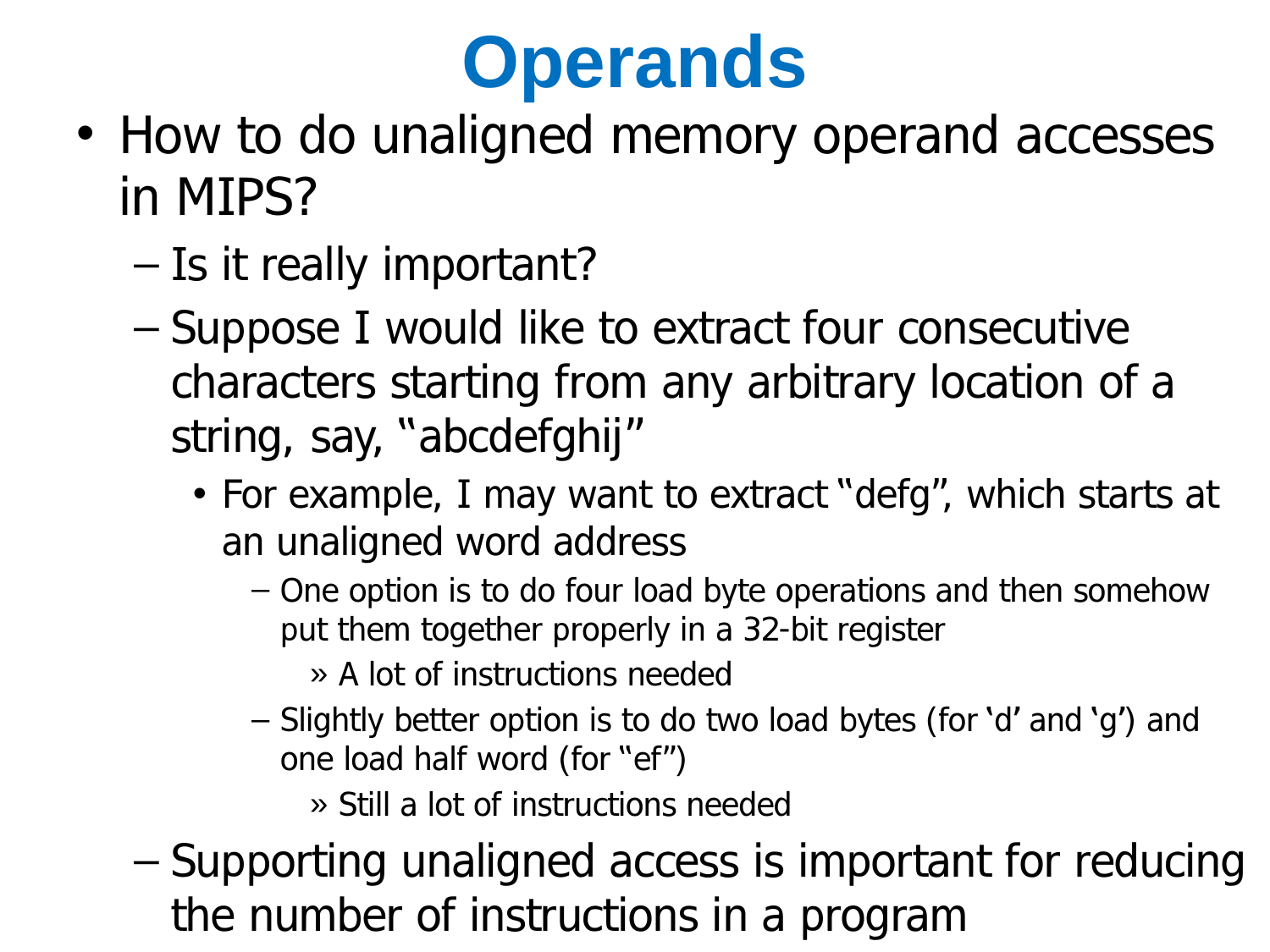

# Operands
How to do unaligned memory operand accesses in MIPS?
Is it really important?
Suppose I would like to extract four consecutive characters starting from any arbitrary location of a string, say, “abcdefghij”
For example, I may want to extract “defg”, which starts at an unaligned word address
One option is to do four load byte operations and then somehow put them together properly in a 32-bit register
A lot of instructions needed
Slightly better option is to do two load bytes (for ‘d’ and ‘g’) and one load half word (for “ef”)
Still a lot of instructions needed
Supporting unaligned access is important for reducing the number of instructions in a program